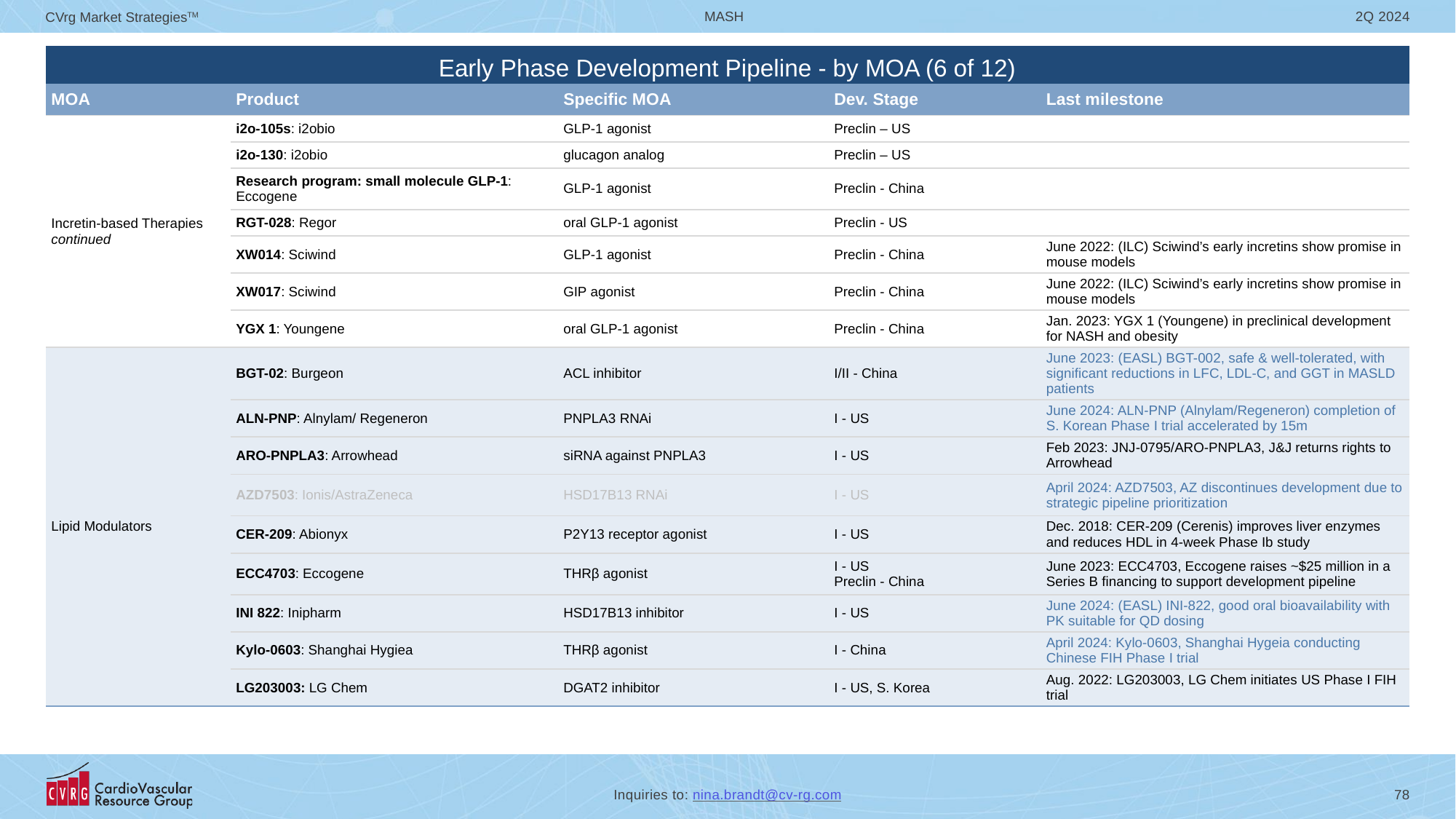

# Early Phase Development Pipeline - by MOA (6 of 12)
|  |  |  |  |  |
| --- | --- | --- | --- | --- |
| MOA | Product | Specific MOA | Dev. Stage | Last milestone |
| Incretin-based Therapies continued | i2o-105s: i2obio | GLP-1 agonist | Preclin – US |  |
|  | i2o-130: i2obio | glucagon analog | Preclin – US |  |
|  | Research program: small molecule GLP-1: Eccogene | GLP-1 agonist | Preclin - China |  |
|  | RGT-028: Regor | oral GLP-1 agonist | Preclin - US |  |
|  | XW014: Sciwind | GLP-1 agonist | Preclin - China | June 2022: (ILC) Sciwind’s early incretins show promise in mouse models |
|  | XW017: Sciwind | GIP agonist | Preclin - China | June 2022: (ILC) Sciwind’s early incretins show promise in mouse models |
|  | YGX 1: Youngene | oral GLP-1 agonist | Preclin - China | Jan. 2023: YGX 1 (Youngene) in preclinical development for NASH and obesity |
| Lipid Modulators | BGT-02: Burgeon | ACL inhibitor | I/II - China | June 2023: (EASL) BGT-002, safe & well-tolerated, with significant reductions in LFC, LDL-C, and GGT in MASLD patients |
|  | ALN-PNP: Alnylam/ Regeneron | PNPLA3 RNAi | I - US | June 2024: ALN-PNP (Alnylam/Regeneron) completion of S. Korean Phase I trial accelerated by 15m |
|  | ARO-PNPLA3: Arrowhead | siRNA against PNPLA3 | I - US | Feb 2023: JNJ-0795/ARO-PNPLA3, J&J returns rights to Arrowhead |
|  | AZD7503: Ionis/AstraZeneca | HSD17B13 RNAi | I - US | April 2024: AZD7503, AZ discontinues development due to strategic pipeline prioritization |
|  | CER-209: Abionyx | P2Y13 receptor agonist | I - US | Dec. 2018: CER-209 (Cerenis) improves liver enzymes and reduces HDL in 4-week Phase Ib study |
|  | ECC4703: Eccogene | THRβ agonist | I - US Preclin - China | June 2023: ECC4703, Eccogene raises ~$25 million in a Series B financing to support development pipeline |
|  | INI 822: Inipharm | HSD17B13 inhibitor | I - US | June 2024: (EASL) INI-822, good oral bioavailability with PK suitable for QD dosing |
|  | Kylo-0603: Shanghai Hygiea | THRβ agonist | I - China | April 2024: Kylo-0603, Shanghai Hygeia conducting Chinese FIH Phase I trial |
|  | LG203003: LG Chem | DGAT2 inhibitor | I - US, S. Korea | Aug. 2022: LG203003, LG Chem initiates US Phase I FIH trial |